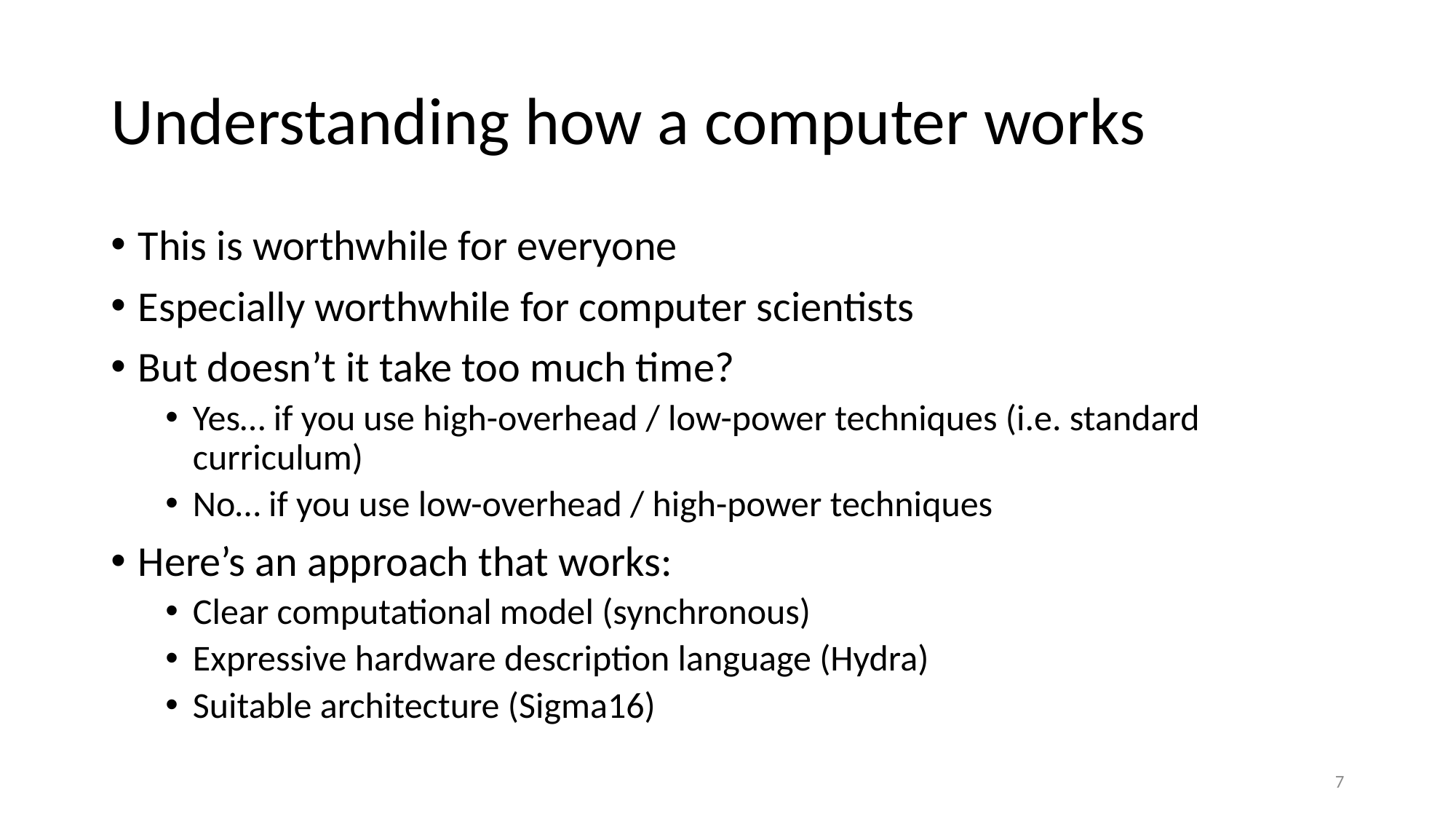

# Understanding how a computer works
This is worthwhile for everyone
Especially worthwhile for computer scientists
But doesn’t it take too much time?
Yes… if you use high-overhead / low-power techniques (i.e. standard curriculum)
No… if you use low-overhead / high-power techniques
Here’s an approach that works:
Clear computational model (synchronous)
Expressive hardware description language (Hydra)
Suitable architecture (Sigma16)
7